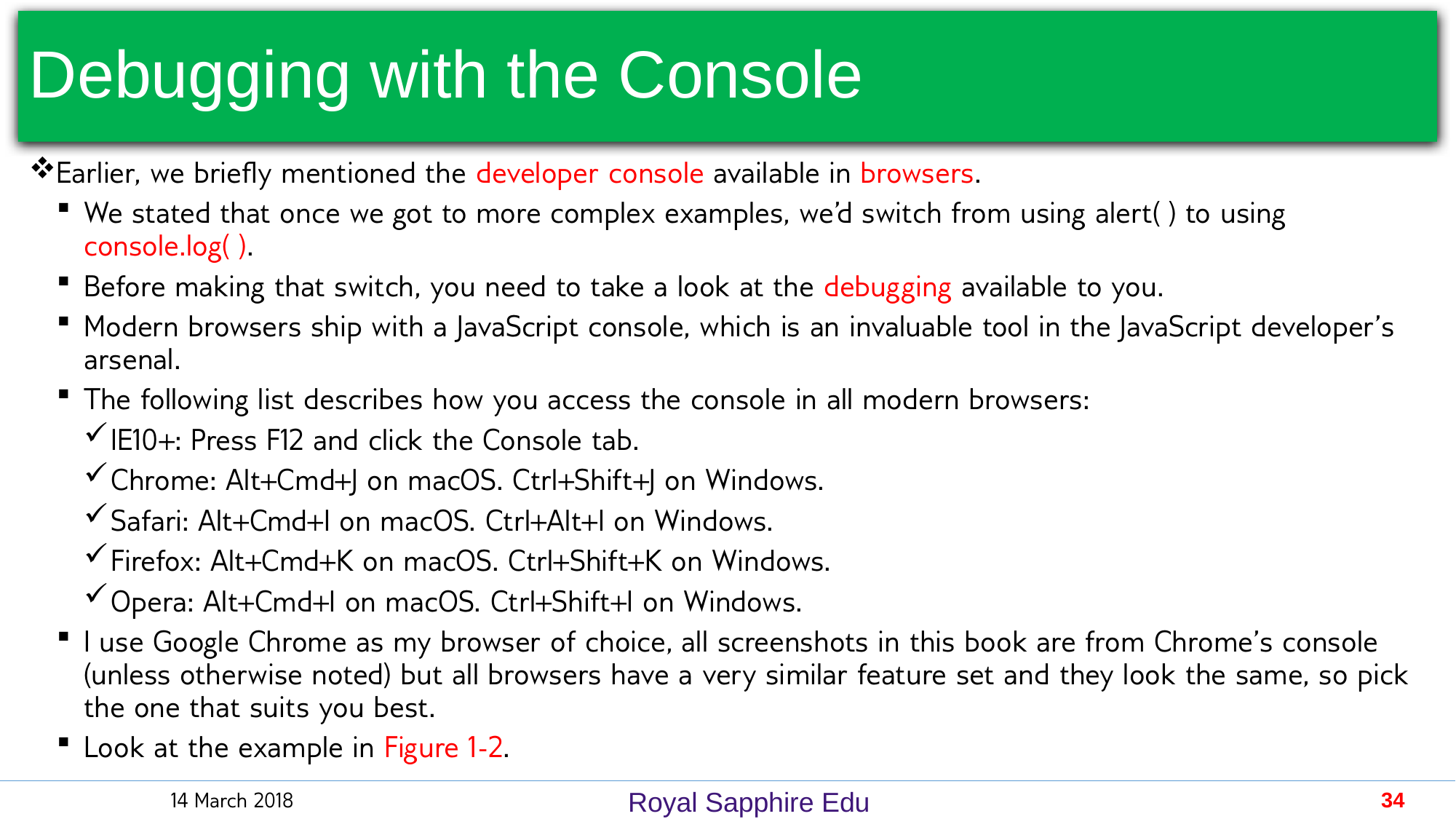

# Debugging with the Console
Earlier, we briefly mentioned the developer console available in browsers.
We stated that once we got to more complex examples, we’d switch from using alert( ) to using console.log( ).
Before making that switch, you need to take a look at the debugging available to you.
Modern browsers ship with a JavaScript console, which is an invaluable tool in the JavaScript developer’s arsenal.
The following list describes how you access the console in all modern browsers:
IE10+: Press F12 and click the Console tab.
Chrome: Alt+Cmd+J on macOS. Ctrl+Shift+J on Windows.
Safari: Alt+Cmd+I on macOS. Ctrl+Alt+I on Windows.
Firefox: Alt+Cmd+K on macOS. Ctrl+Shift+K on Windows.
Opera: Alt+Cmd+I on macOS. Ctrl+Shift+I on Windows.
I use Google Chrome as my browser of choice, all screenshots in this book are from Chrome’s console (unless otherwise noted) but all browsers have a very similar feature set and they look the same, so pick the one that suits you best.
Look at the example in Figure 1-2.
14 March 2018
34